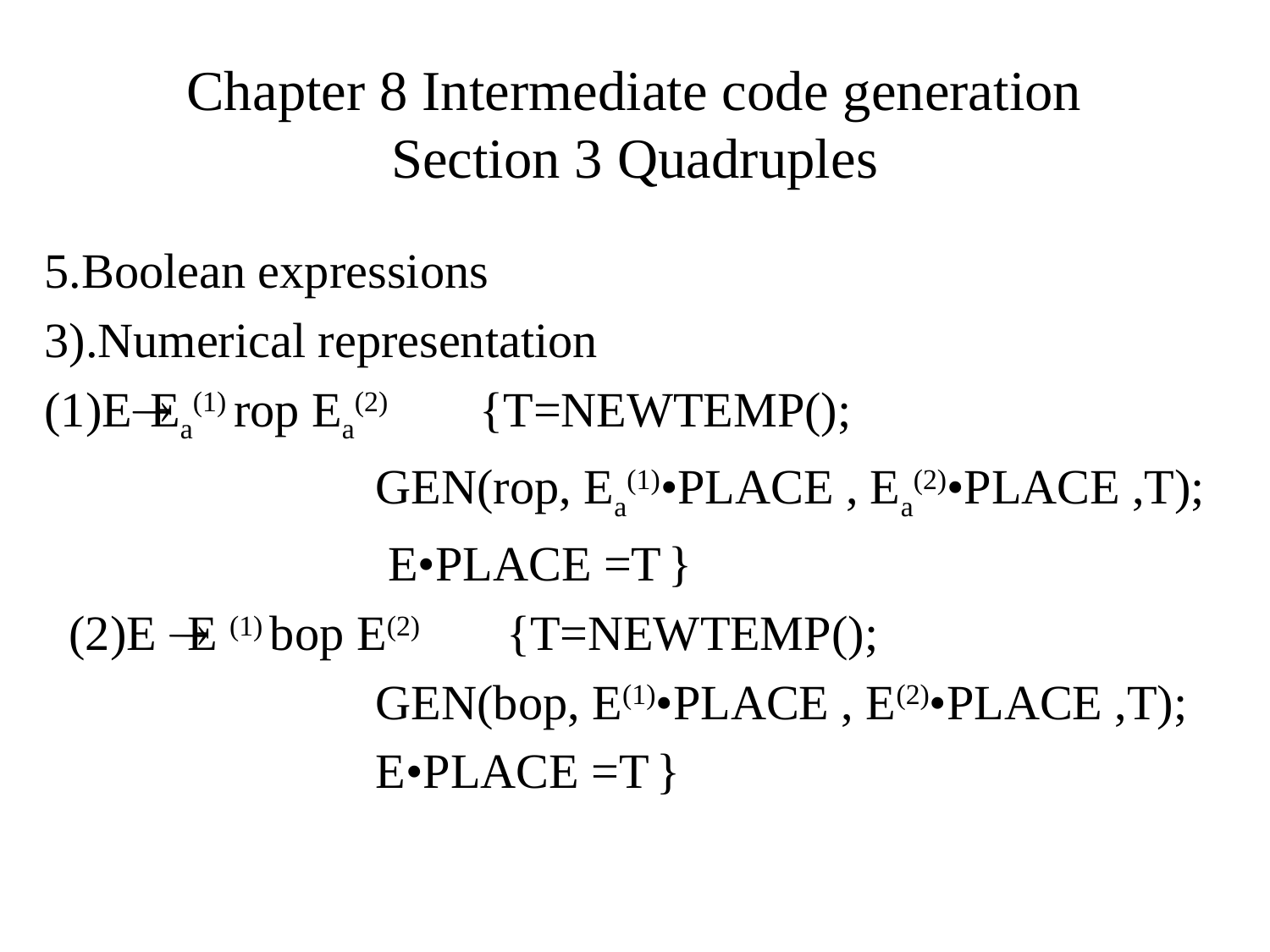

# Chapter 8 Intermediate code generation Section 3 Quadruples
5.Boolean expressions
3).Numerical representation
(1)E→Ea(1) rop Ea(2)            {T=NEWTEMP();
                           GEN(rop, Ea(1)•PLACE , Ea(2)•PLACE ,T);
                            E•PLACE =T }
  (2)E →E (1) bop E(2)            {T=NEWTEMP();
                           GEN(bop, E(1)•PLACE , E(2)•PLACE ,T);
                           E•PLACE =T }